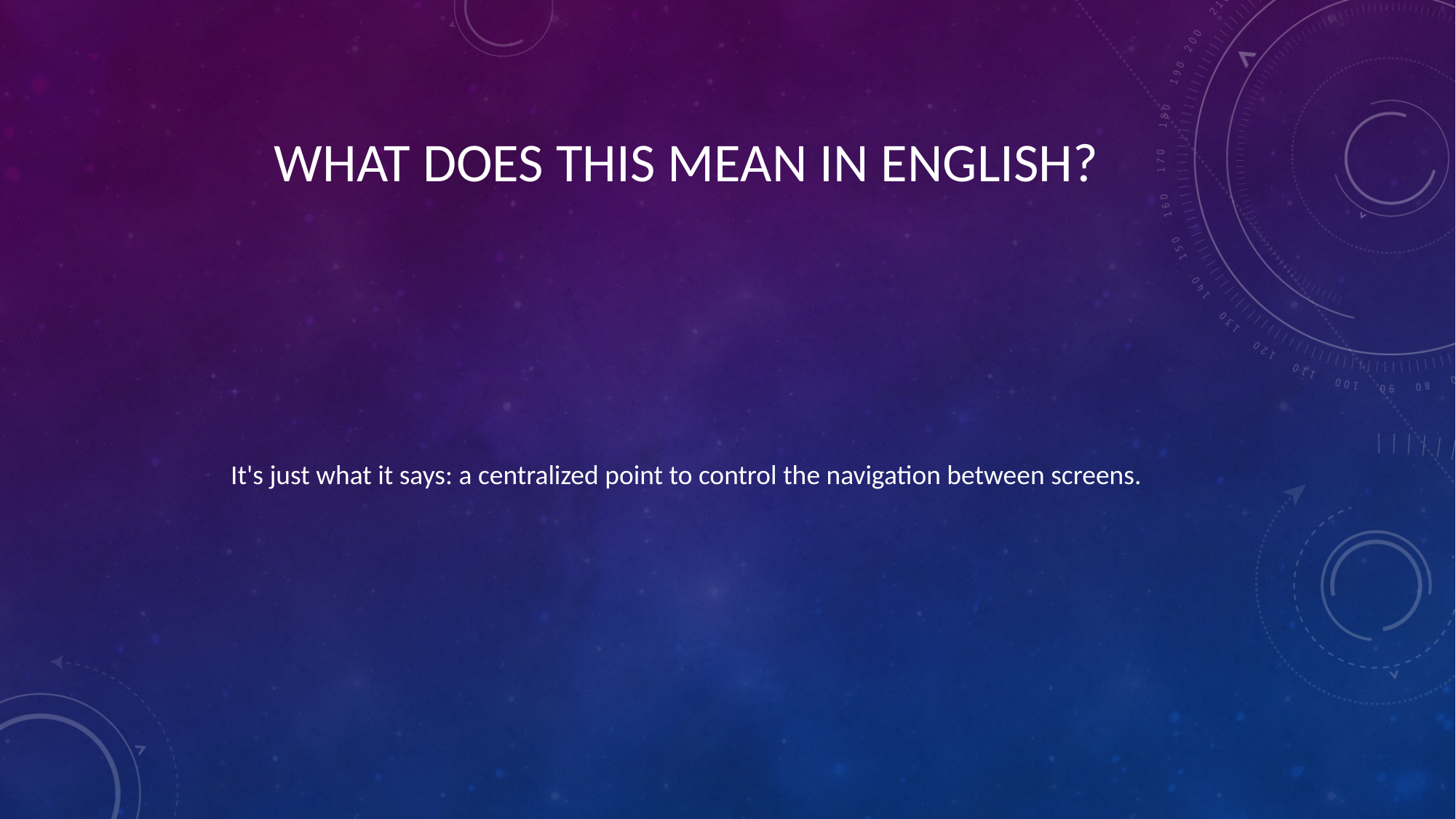

# What does this mean in English?
It's just what it says: a centralized point to control the navigation between screens.